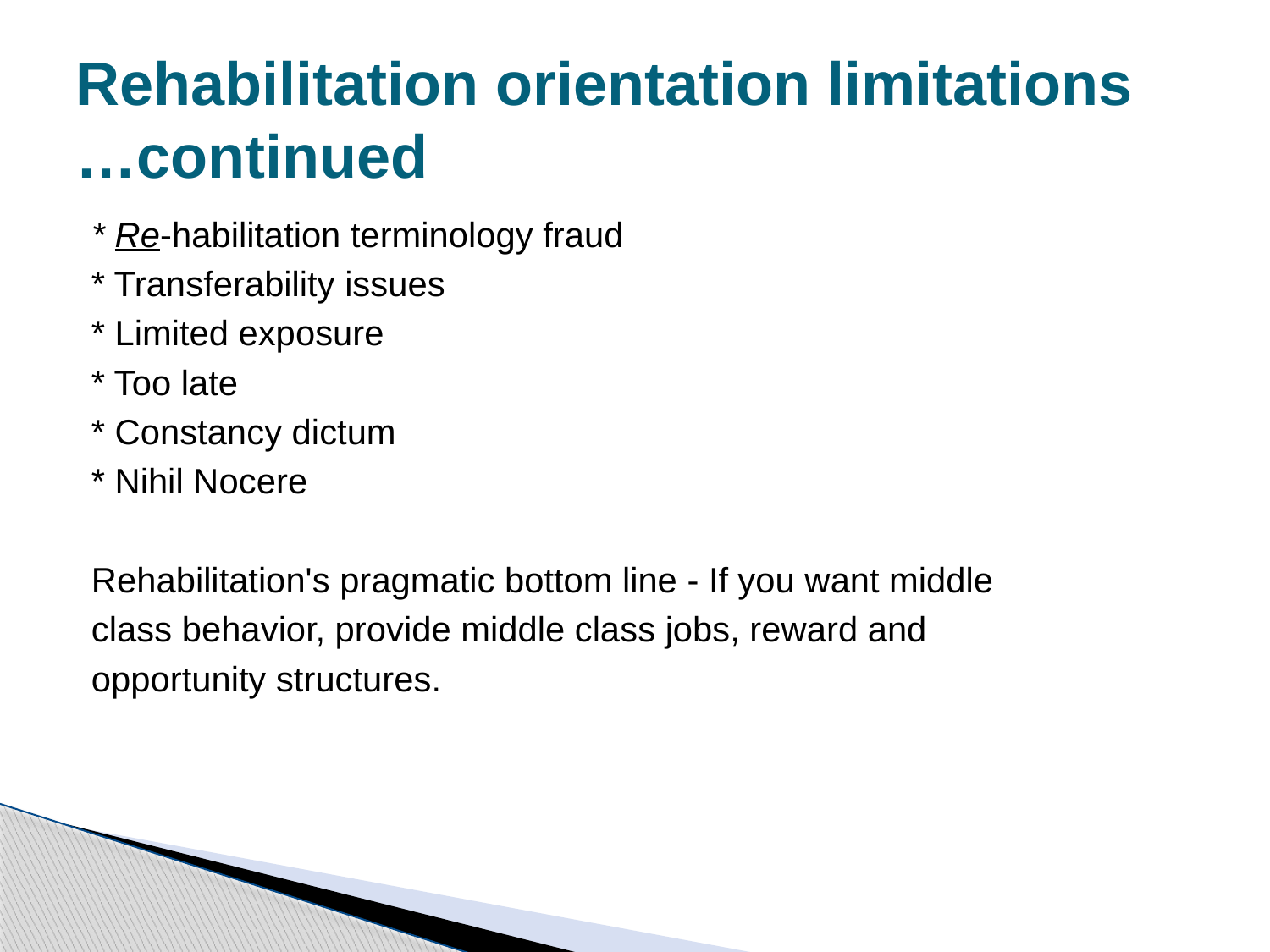

# Rehabilitation orientation limitations …continued
* Re-habilitation terminology fraud
* Transferability issues
* Limited exposure
* Too late
* Constancy dictum
* Nihil Nocere

Rehabilitation's pragmatic bottom line - If you want middle
class behavior, provide middle class jobs, reward and
opportunity structures.